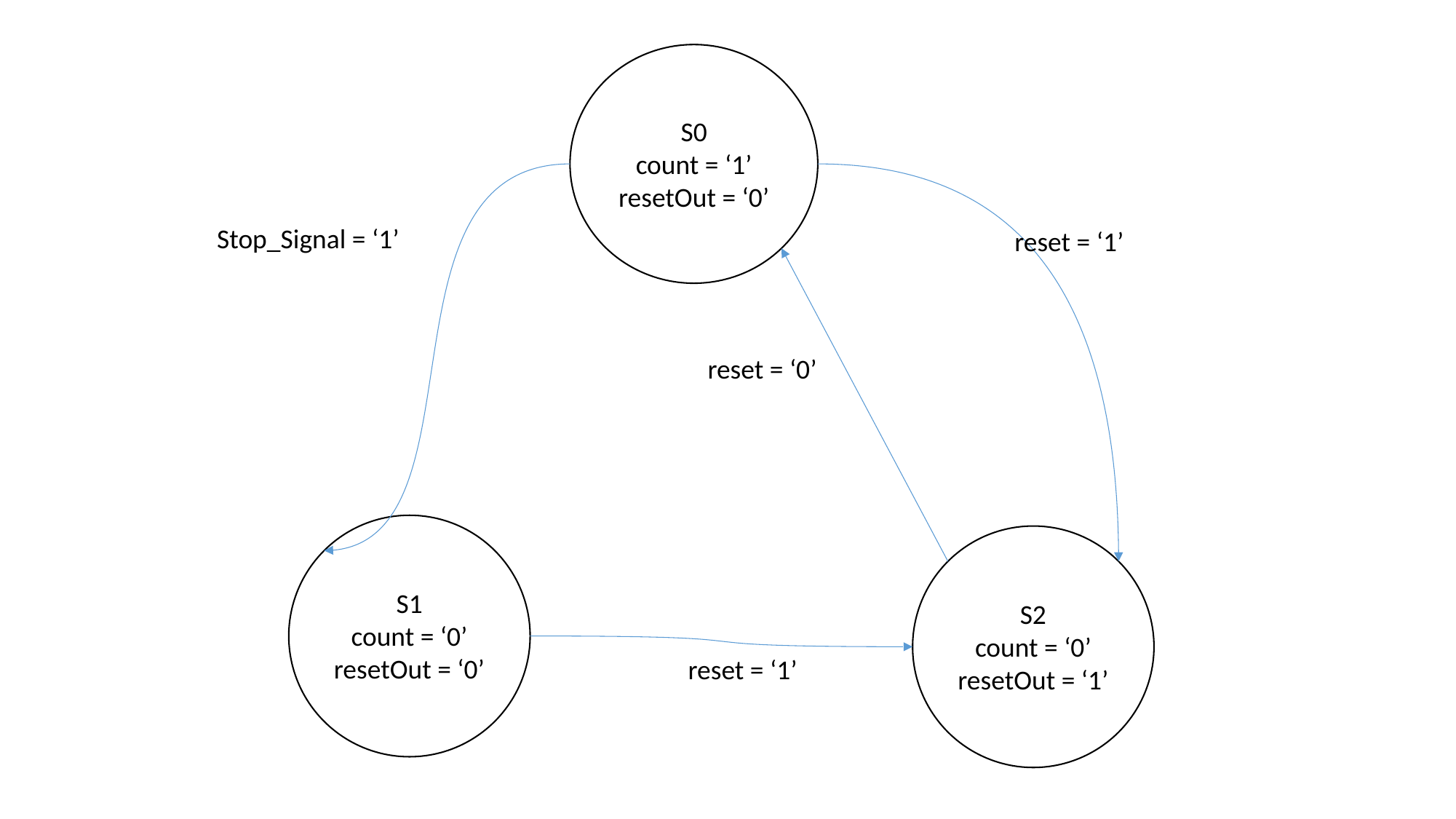

S0
count = ‘1’
resetOut = ‘0’
Stop_Signal = ‘1’
reset = ‘1’
reset = ‘0’

S1
count = ‘0’
resetOut = ‘0’
S2
count = ‘0’
resetOut = ‘1’
reset = ‘1’